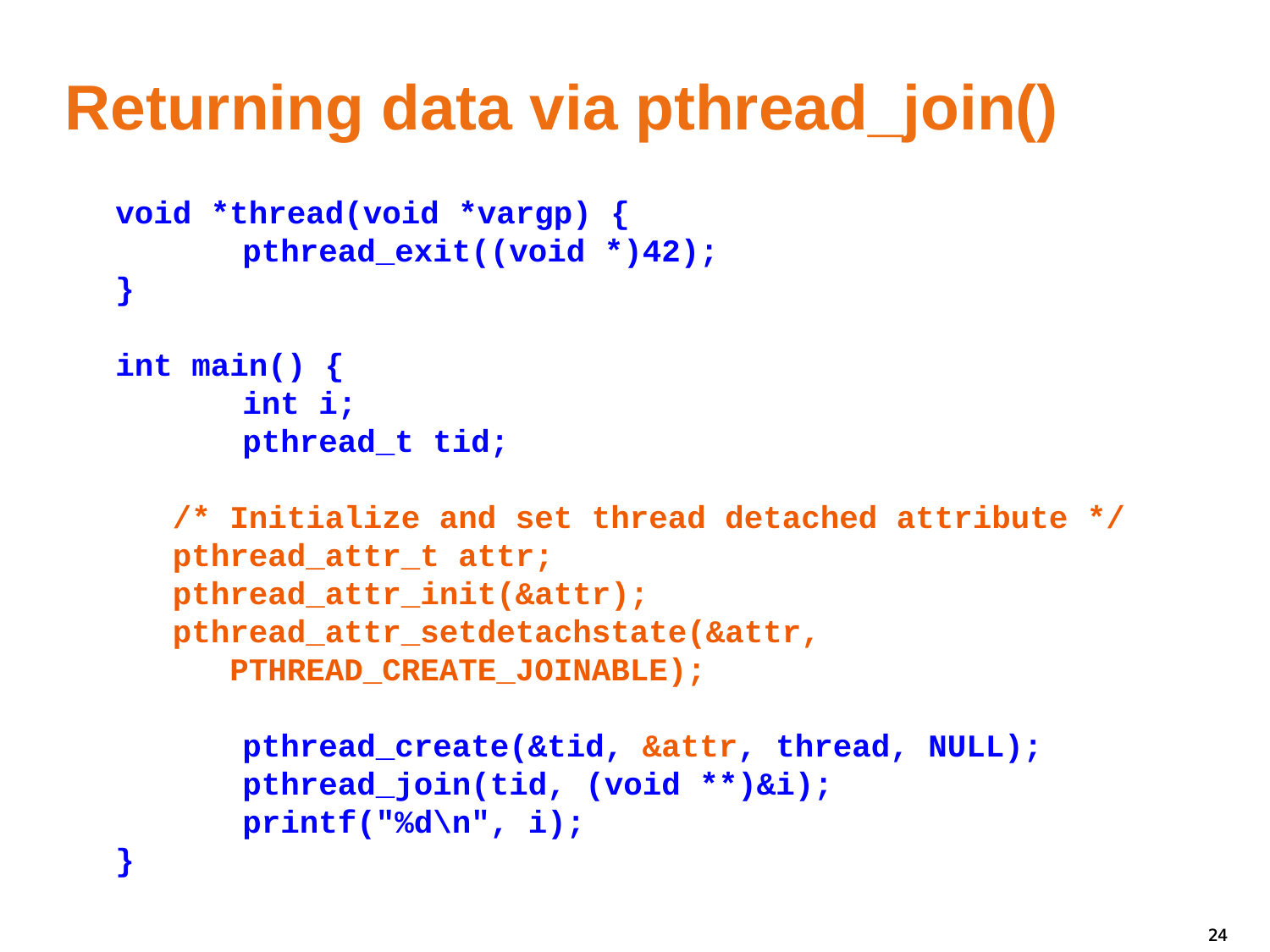

# Returning data via pthread_join()
void *thread(void *vargp) {
	pthread_exit((void *)42);
}

int main() {
	int i;
	pthread_t tid;

   /* Initialize and set thread detached attribute */
   pthread_attr_t attr;
   pthread_attr_init(&attr);
   pthread_attr_setdetachstate(&attr,
      PTHREAD_CREATE_JOINABLE);

	pthread_create(&tid, &attr, thread, NULL);
	pthread_join(tid, (void **)&i);
	printf("%d\n", i);
}